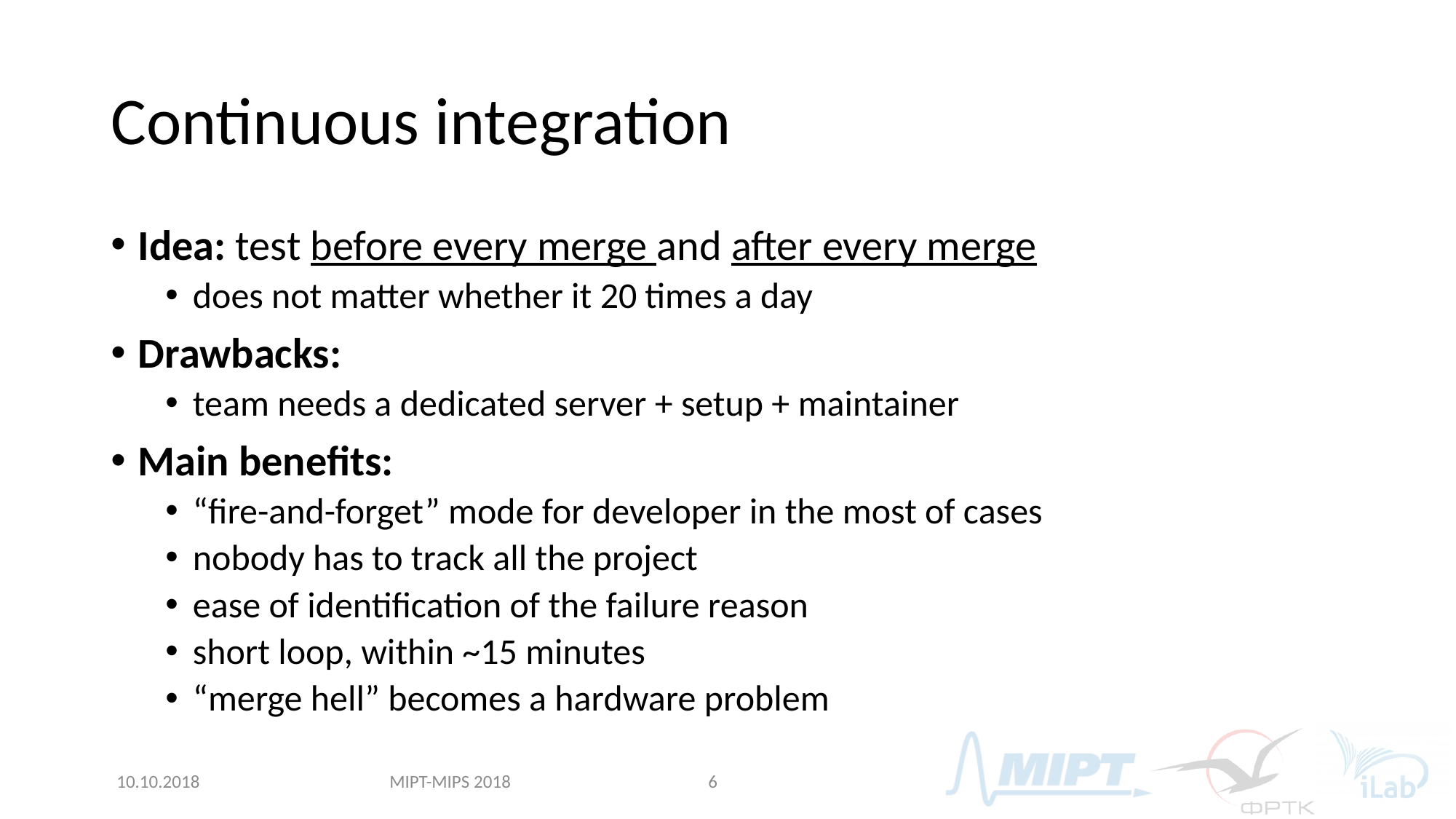

# Continuous integration
Idea: test before every merge and after every merge
does not matter whether it 20 times a day
Drawbacks:
team needs a dedicated server + setup + maintainer
Main benefits:
“fire-and-forget” mode for developer in the most of cases
nobody has to track all the project
ease of identification of the failure reason
short loop, within ~15 minutes
“merge hell” becomes a hardware problem

MIPT-MIPS 2018
10.10.2018
6